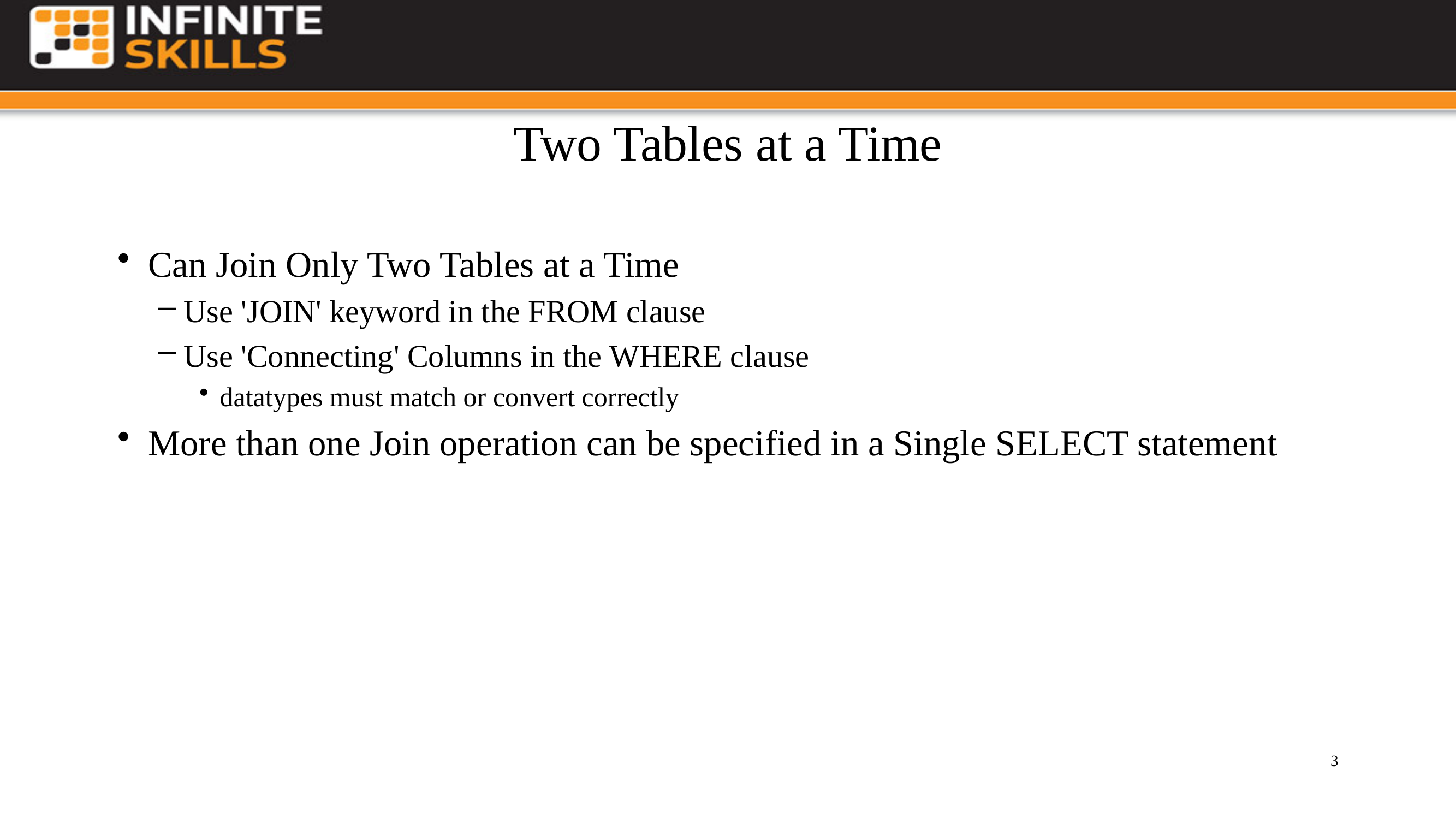

# Two Tables at a Time
Can Join Only Two Tables at a Time
Use 'JOIN' keyword in the FROM clause
Use 'Connecting' Columns in the WHERE clause
datatypes must match or convert correctly
More than one Join operation can be specified in a Single SELECT statement

3